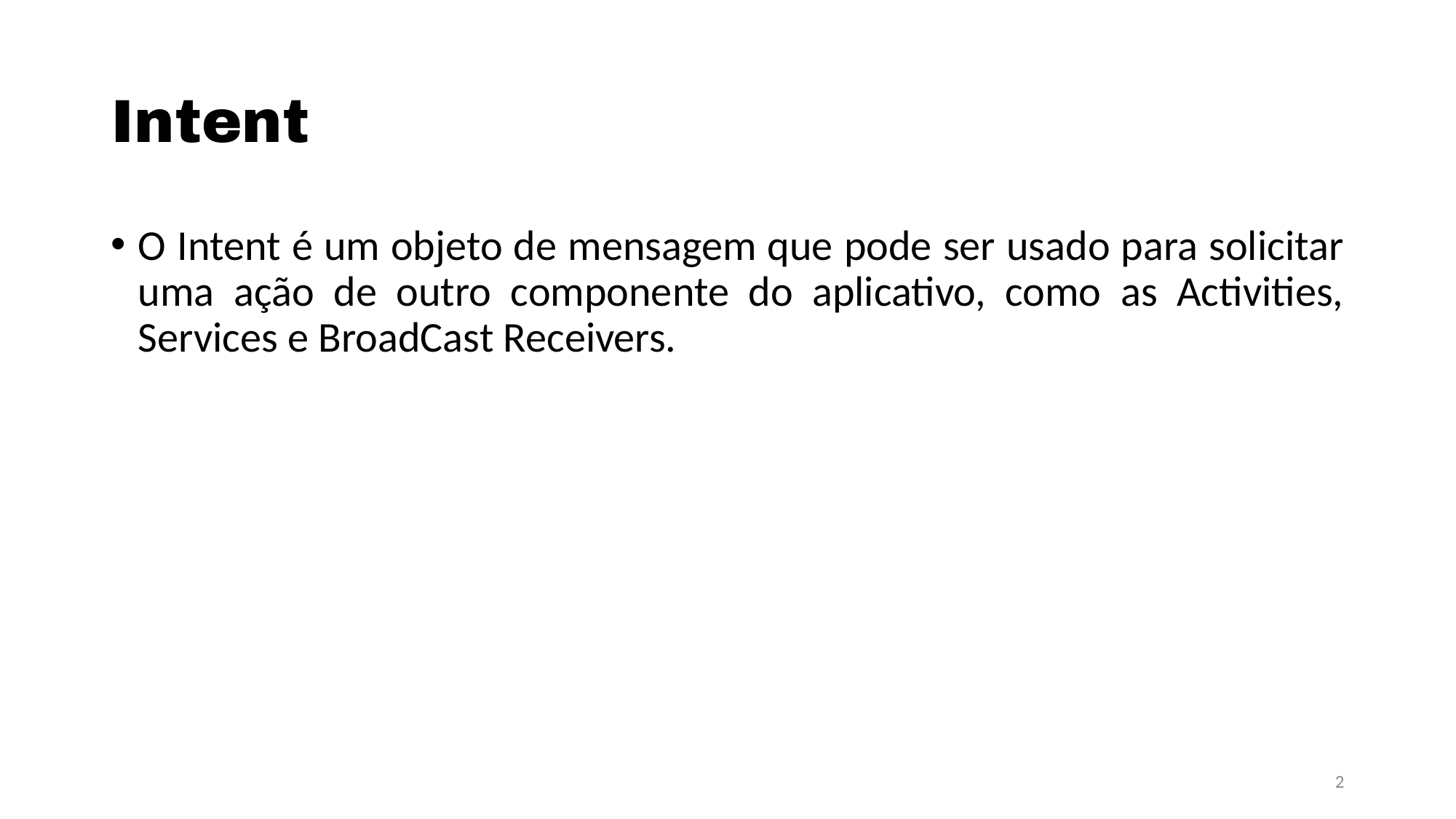

# Intent
O Intent é um objeto de mensagem que pode ser usado para solicitar uma ação de outro componente do aplicativo, como as Activities, Services e BroadCast Receivers.
2